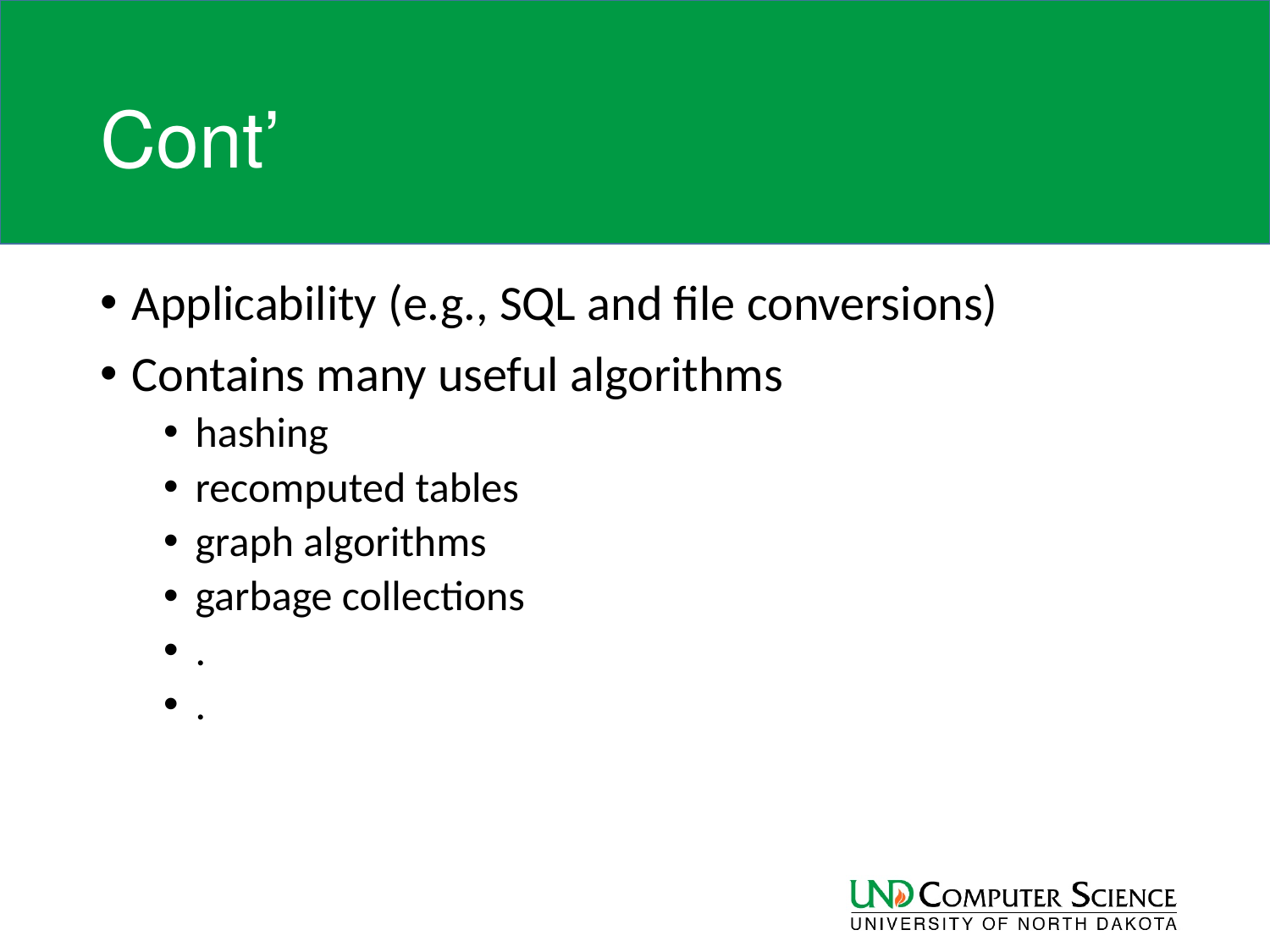

# Cont’
Applicability (e.g., SQL and file conversions)
Contains many useful algorithms
hashing
recomputed tables
graph algorithms
garbage collections
.
.

33